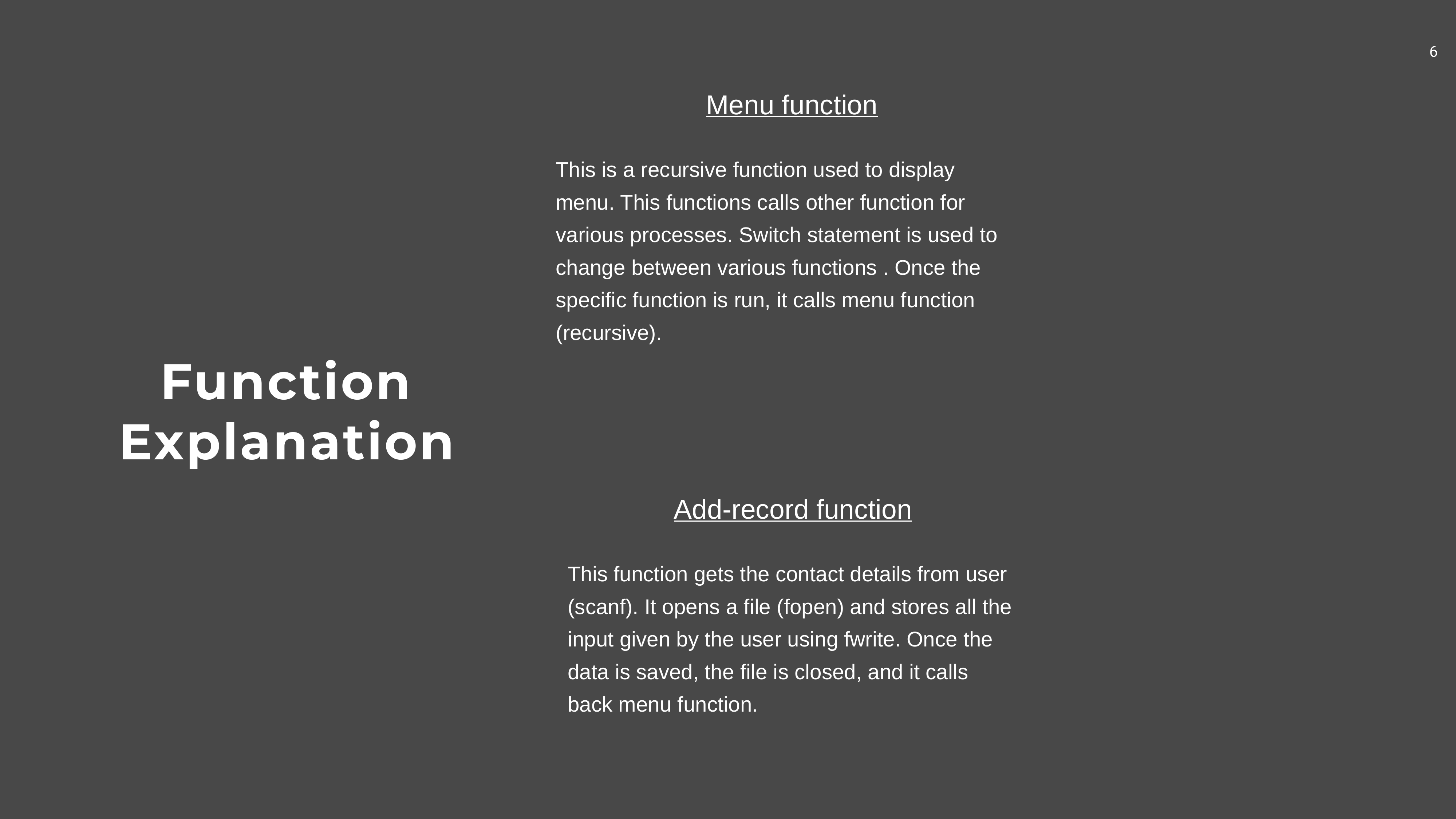

Menu function
This is a recursive function used to display menu. This functions calls other function for various processes. Switch statement is used to change between various functions . Once the specific function is run, it calls menu function (recursive).
Function Explanation
Add-record function
This function gets the contact details from user (scanf). It opens a file (fopen) and stores all the input given by the user using fwrite. Once the data is saved, the file is closed, and it calls back menu function.